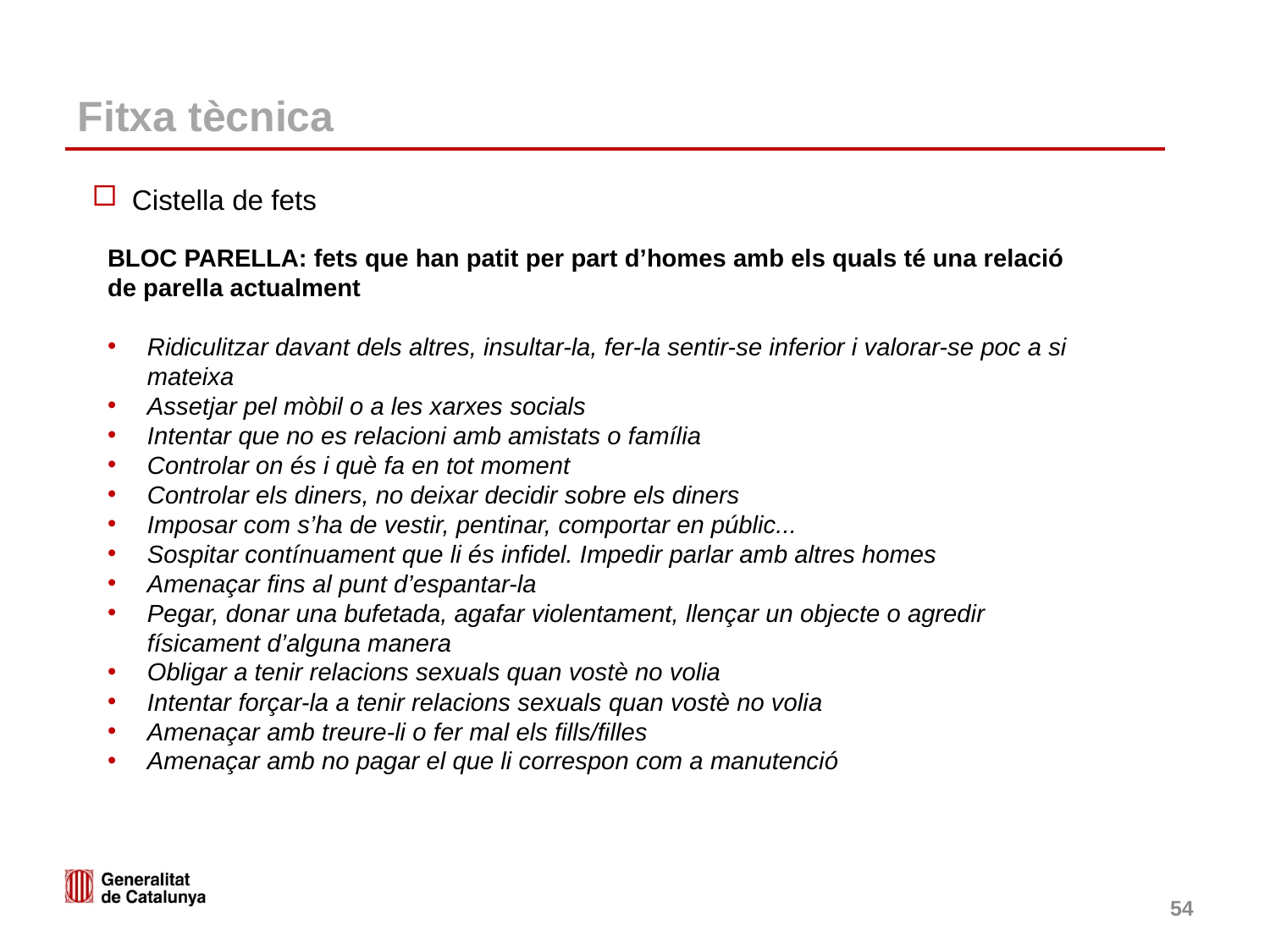

# Fitxa tècnica
Cistella de fets
BLOC PARELLA: fets que han patit per part d’homes amb els quals té una relació
de parella actualment

Ridiculitzar davant dels altres, insultar-la, fer-la sentir-se inferior i valorar-se poc a si mateixa
Assetjar pel mòbil o a les xarxes socials
Intentar que no es relacioni amb amistats o família
Controlar on és i què fa en tot moment
Controlar els diners, no deixar decidir sobre els diners
Imposar com s’ha de vestir, pentinar, comportar en públic...
Sospitar contínuament que li és infidel. Impedir parlar amb altres homes
Amenaçar fins al punt d’espantar-la
Pegar, donar una bufetada, agafar violentament, llençar un objecte o agredir físicament d’alguna manera
Obligar a tenir relacions sexuals quan vostè no volia
Intentar forçar-la a tenir relacions sexuals quan vostè no volia
Amenaçar amb treure-li o fer mal els fills/filles
Amenaçar amb no pagar el que li correspon com a manutenció

54